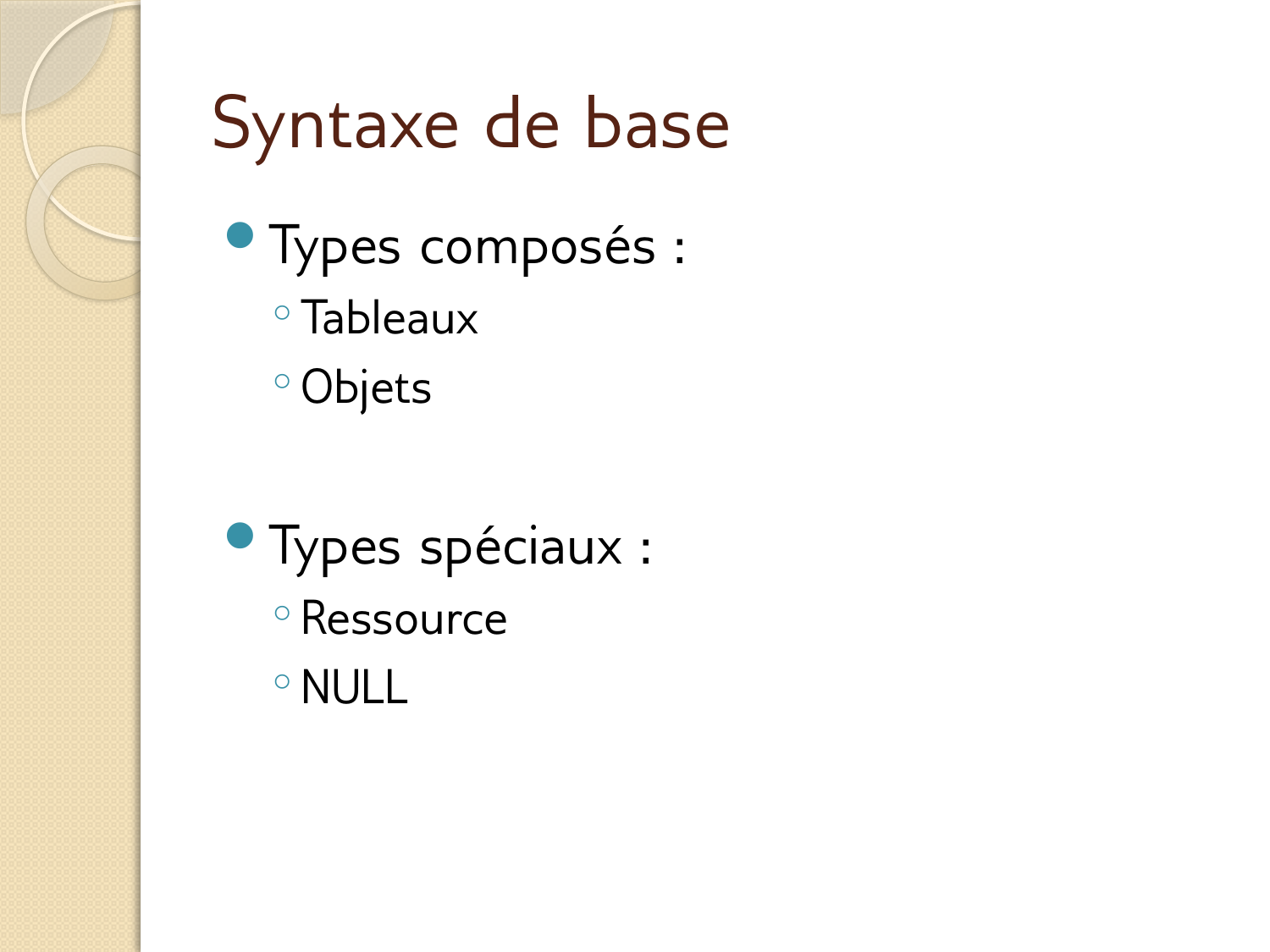

# Syntaxe de base
Types composés :
Tableaux
Objets

Types spéciaux :
Ressource
NULL